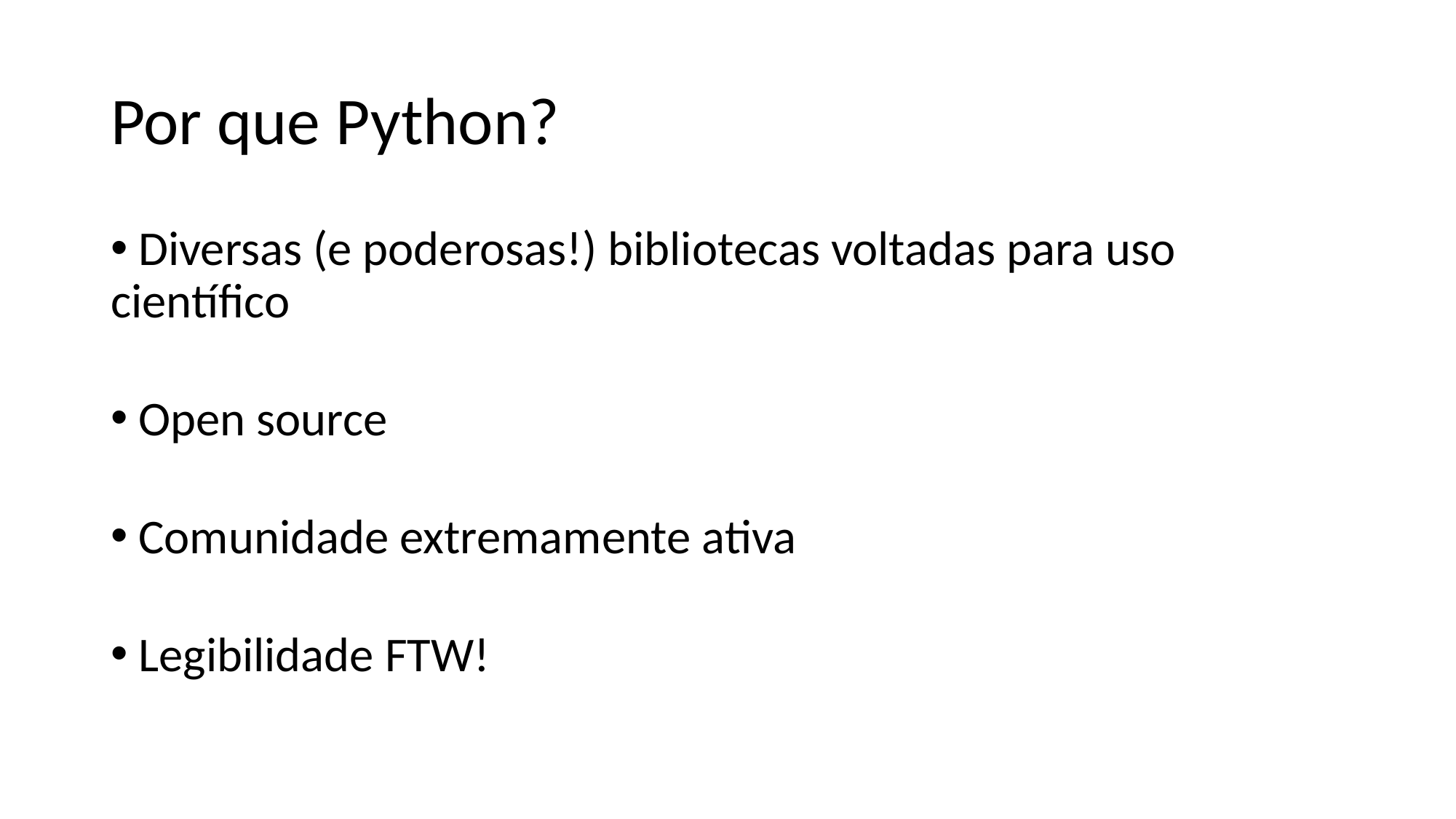

Por que Python?
 Diversas (e poderosas!) bibliotecas voltadas para uso científico

 Open source

 Comunidade extremamente ativa

 Legibilidade FTW!